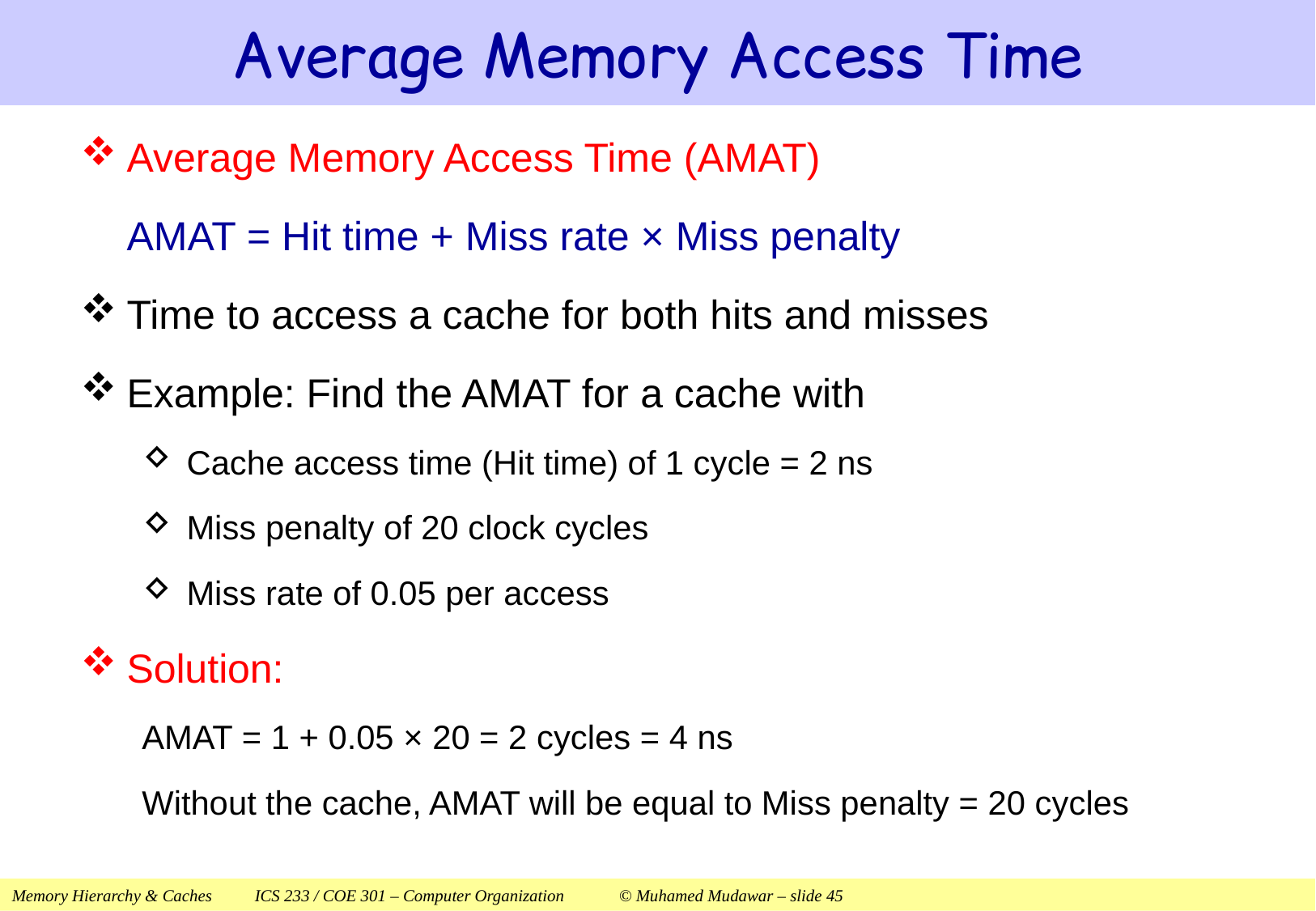

# Average Memory Access Time
Average Memory Access Time (AMAT)
	AMAT = Hit time + Miss rate × Miss penalty
Time to access a cache for both hits and misses
Example: Find the AMAT for a cache with
Cache access time (Hit time) of 1 cycle = 2 ns
Miss penalty of 20 clock cycles
Miss rate of 0.05 per access
Solution:
AMAT = 1 + 0.05 × 20 = 2 cycles = 4 ns
Without the cache, AMAT will be equal to Miss penalty = 20 cycles